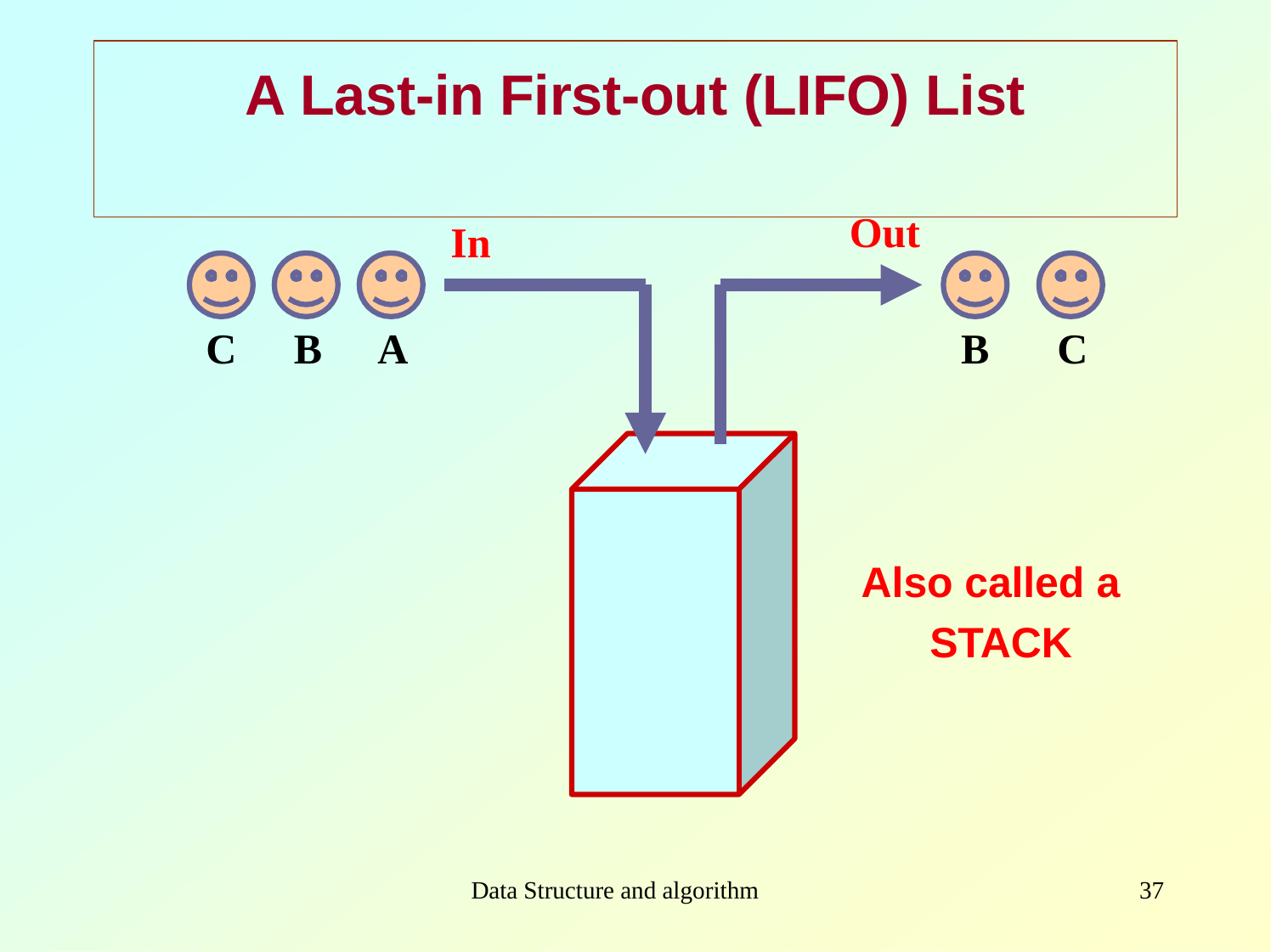

# A Last-in First-out (LIFO) List
Out
In

C	B	A
B	C
Also called a  STACK
Data Structure and algorithm
37